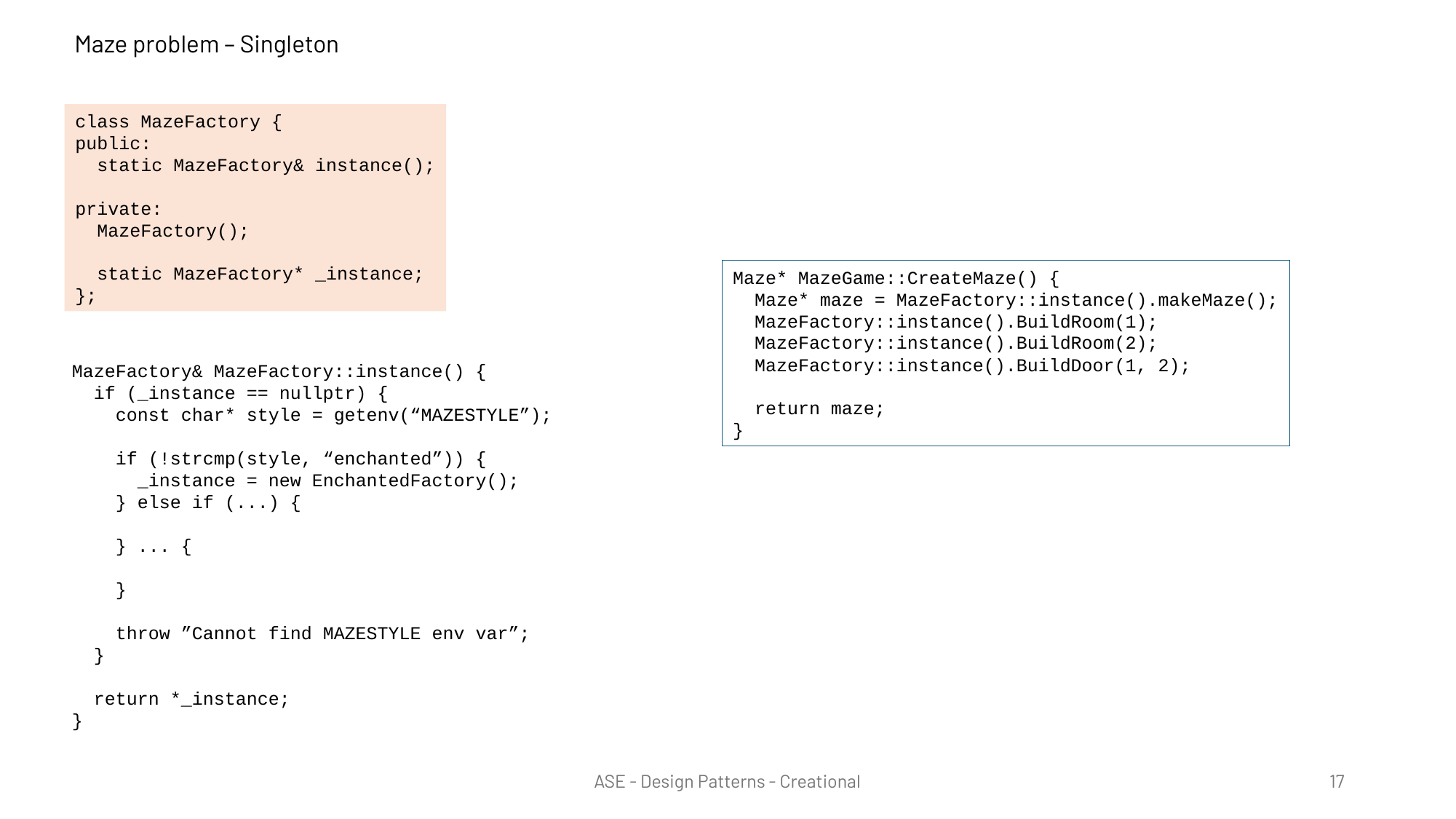

Maze problem – Singleton
class MazeFactory {
public:
  static MazeFactory& instance();

private:
  MazeFactory();

  static MazeFactory* _instance;
};
Maze* MazeGame::CreateMaze() {
  Maze* maze = MazeFactory::instance().makeMaze();
  MazeFactory::instance().BuildRoom(1);
  MazeFactory::instance().BuildRoom(2);
  MazeFactory::instance().BuildDoor(1, 2);

  return maze;
}
MazeFactory& MazeFactory::instance() {
  if (_instance == nullptr) {
    const char* style = getenv(“MAZESTYLE”);

    if (!strcmp(style, “enchanted”)) {
      _instance = new EnchantedFactory();
    } else if (...) {

    } ... {

    }

    throw ”Cannot find MAZESTYLE env var”;
  }

  return *_instance;
}
ASE - Design Patterns - Creational
17